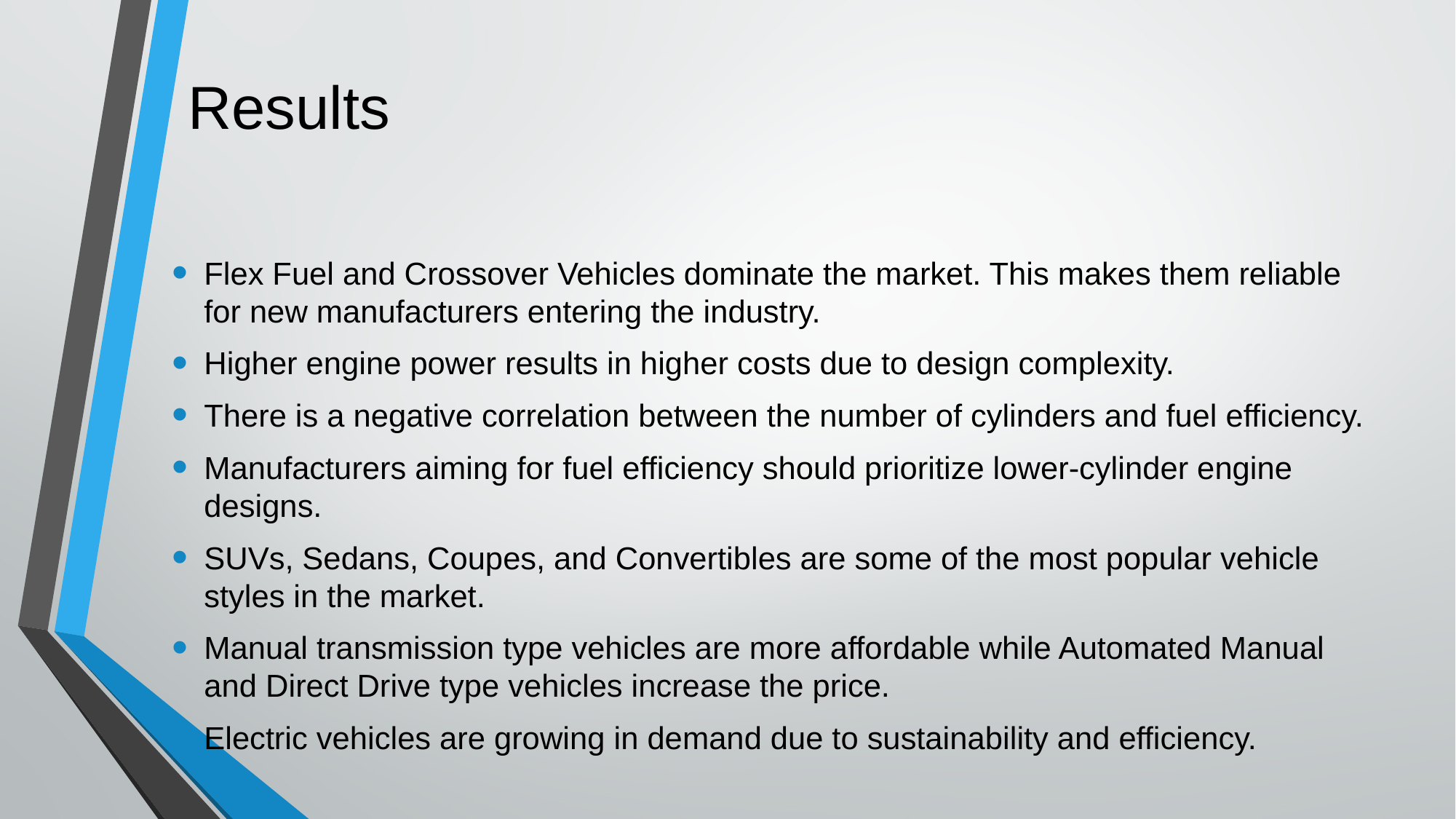

# Results

Flex Fuel and Crossover Vehicles dominate the market. This makes them reliable for new manufacturers entering the industry.
Higher engine power results in higher costs due to design complexity.
There is a negative correlation between the number of cylinders and fuel efficiency.
Manufacturers aiming for fuel efficiency should prioritize lower-cylinder engine designs.
SUVs, Sedans, Coupes, and Convertibles are some of the most popular vehicle styles in the market.
Manual transmission type vehicles are more affordable while Automated Manual and Direct Drive type vehicles increase the price.
Electric vehicles are growing in demand due to sustainability and efficiency.